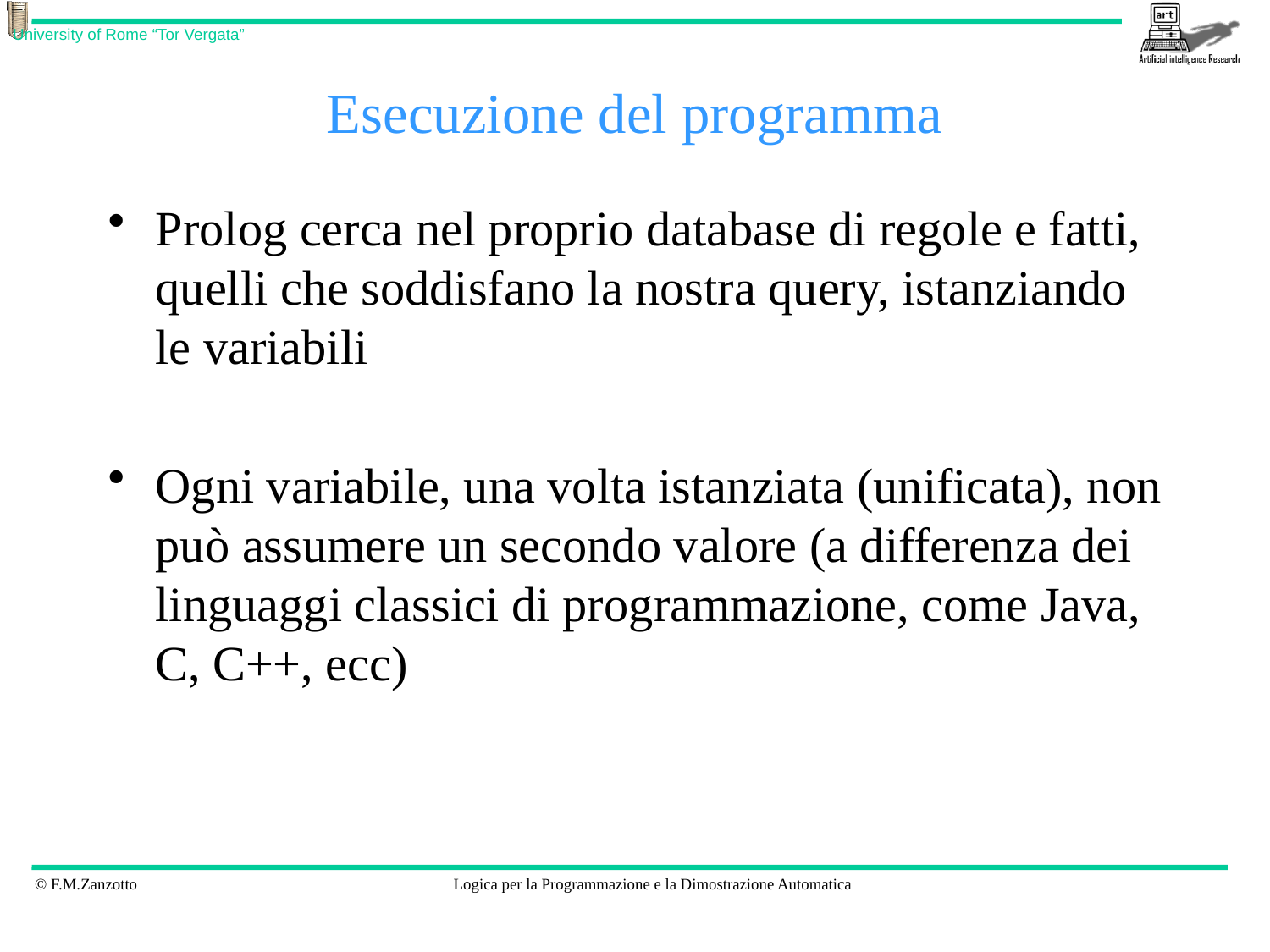

# Esecuzione del programma
Prolog cerca nel proprio database di regole e fatti, quelli che soddisfano la nostra query, istanziando le variabili

Ogni variabile, una volta istanziata (unificata), non può assumere un secondo valore (a differenza dei linguaggi classici di programmazione, come Java, C, C++, ecc)